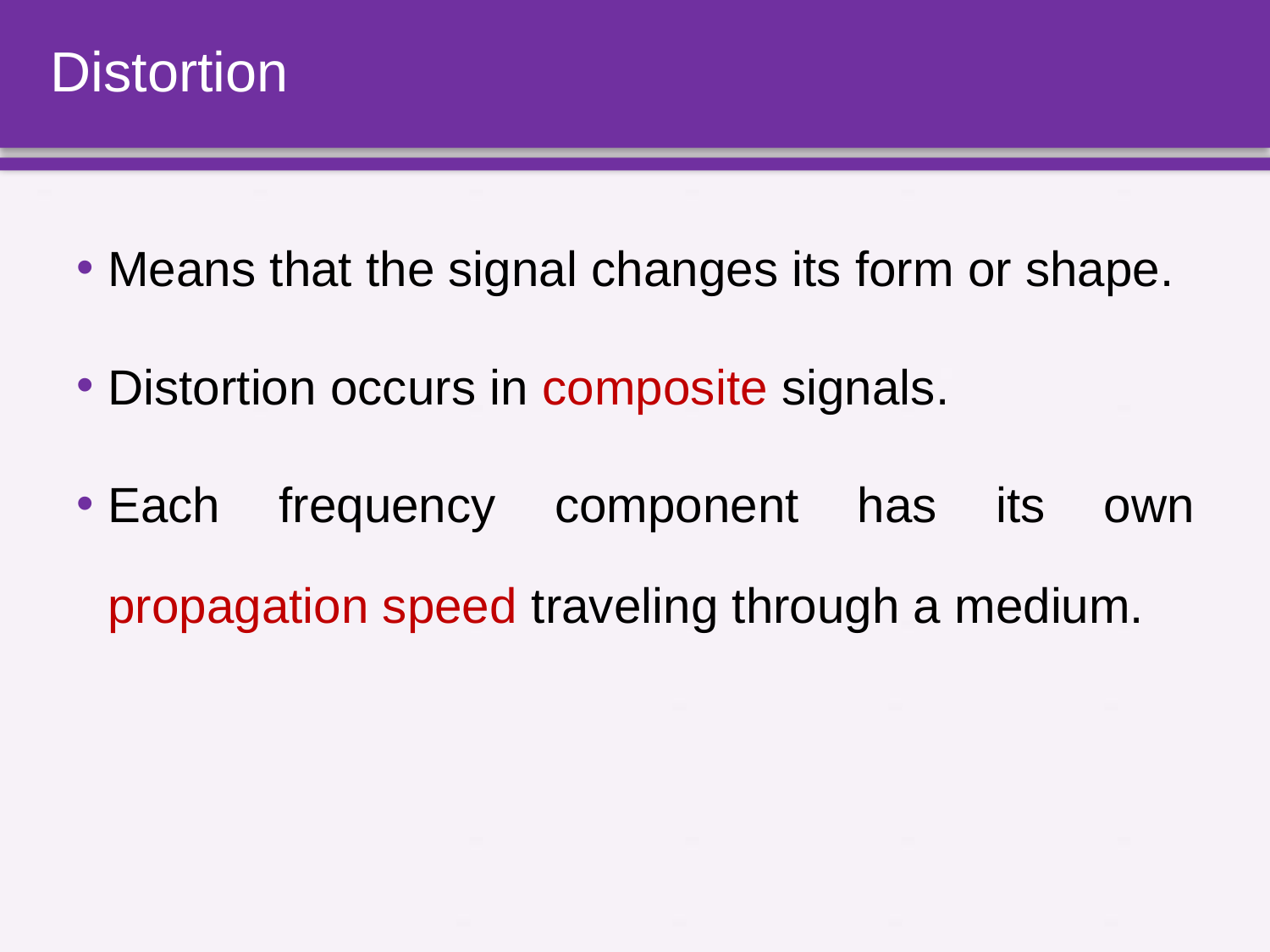

# Distortion
Means that the signal changes its form or shape.
Distortion occurs in composite signals.
Each frequency component has its own propagation speed traveling through a medium.